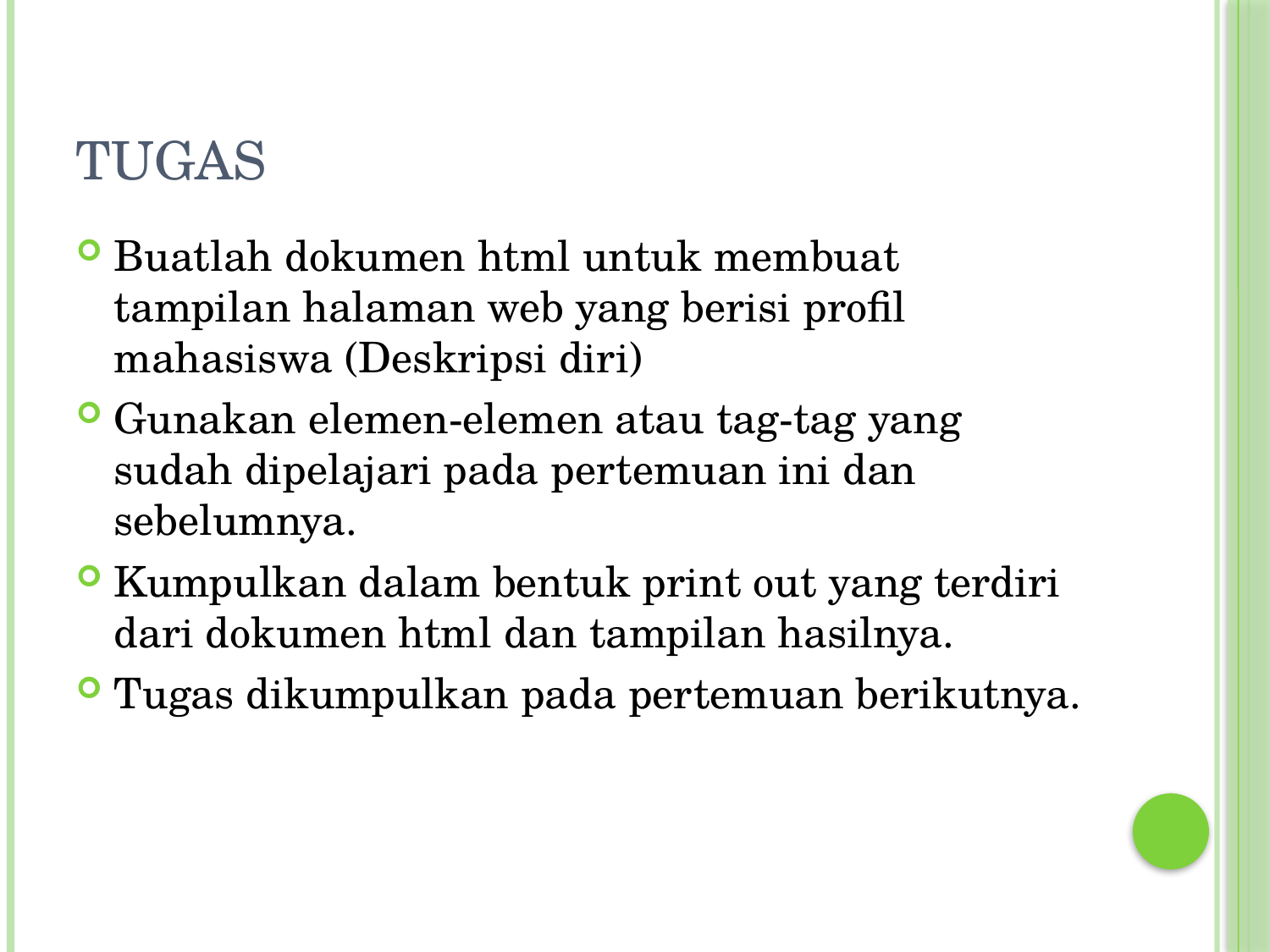

# TUGAS
Buatlah dokumen html untuk membuat tampilan halaman web yang berisi profil mahasiswa (Deskripsi diri)
Gunakan elemen-elemen atau tag-tag yang sudah dipelajari pada pertemuan ini dan sebelumnya.
Kumpulkan dalam bentuk print out yang terdiri dari dokumen html dan tampilan hasilnya.
Tugas dikumpulkan pada pertemuan berikutnya.